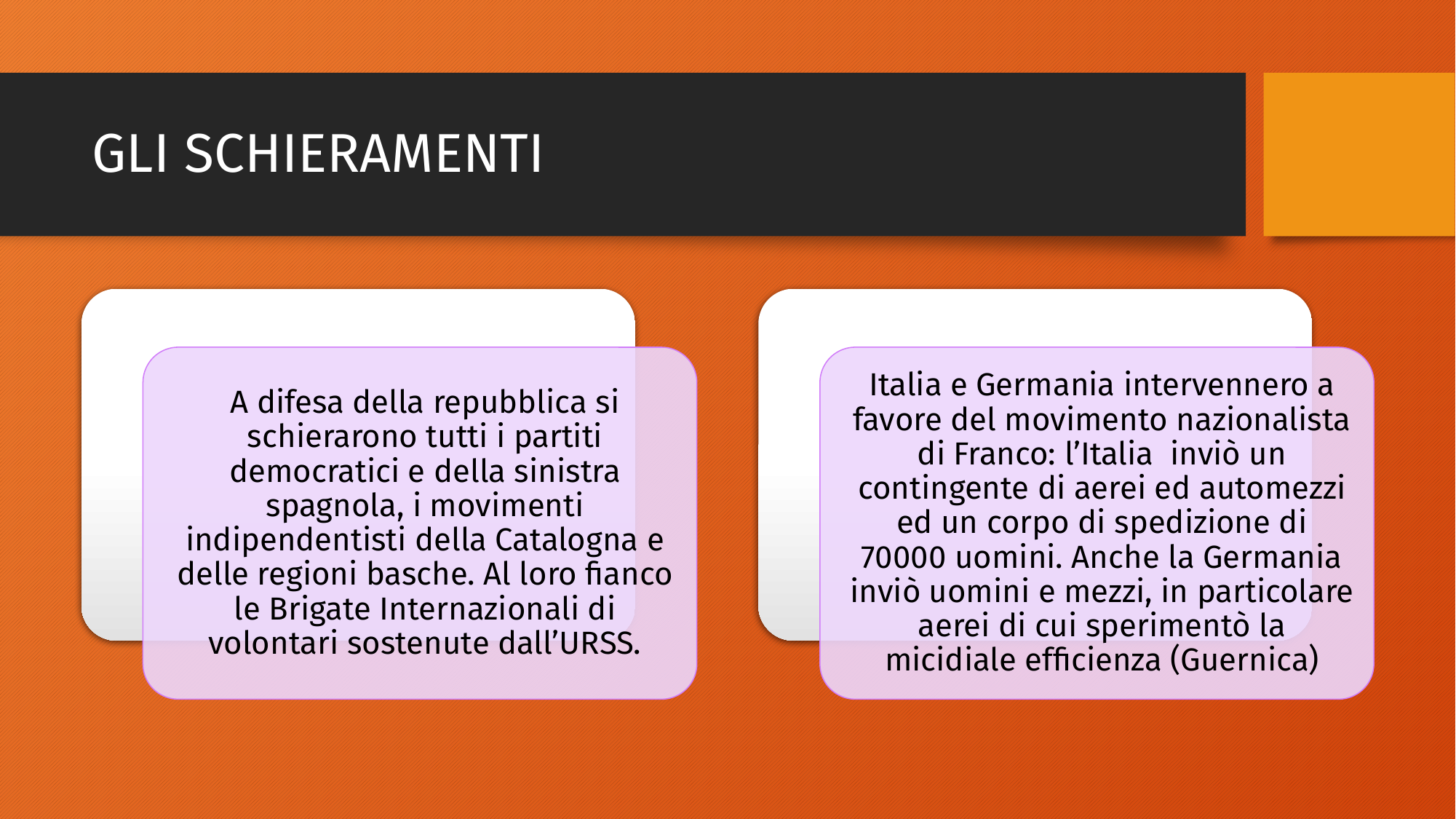

# GLI SCHIERAMENTI
A difesa della repubblica si schierarono tutti i partiti democratici e della sinistra spagnola, i movimenti indipendentisti della Catalogna e delle regioni basche. Al loro fianco le Brigate Internazionali di volontari sostenute dall’URSS.
Italia e Germania intervennero a favore del movimento nazionalista di Franco: l’Italia  inviò un contingente di aerei ed automezzi ed un corpo di spedizione di 70000 uomini. Anche la Germania inviò uomini e mezzi, in particolare aerei di cui sperimentò la micidiale efficienza (Guernica)